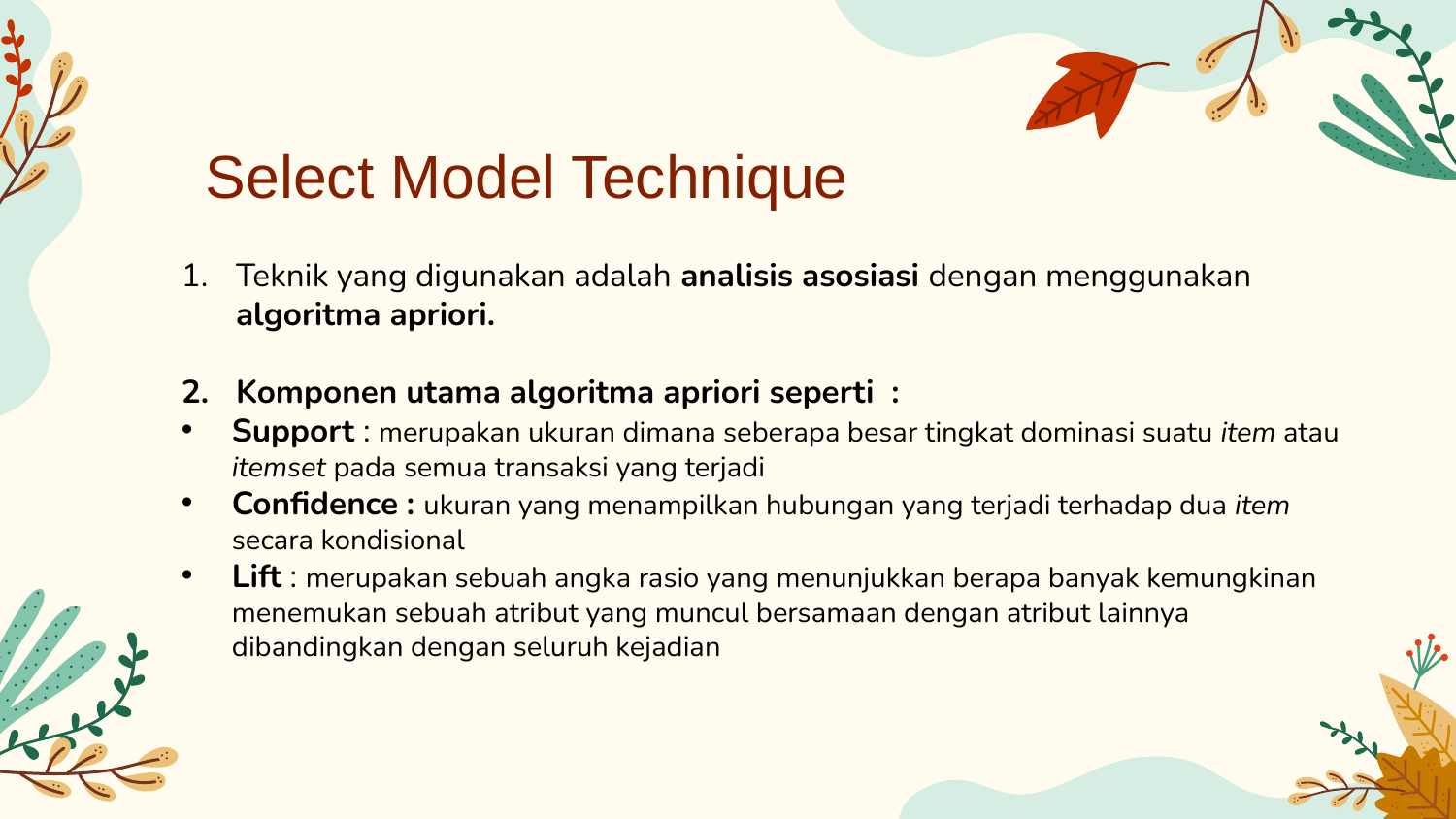

Select Model Technique
Teknik yang digunakan adalah analisis asosiasi dengan menggunakan algoritma apriori.

Komponen utama algoritma apriori seperti  :
Support : merupakan ukuran dimana seberapa besar tingkat dominasi suatu item atau itemset pada semua transaksi yang terjadi
Confidence : ukuran yang menampilkan hubungan yang terjadi terhadap dua item secara kondisional
Lift : merupakan sebuah angka rasio yang menunjukkan berapa banyak kemungkinan menemukan sebuah atribut yang muncul bersamaan dengan atribut lainnya dibandingkan dengan seluruh kejadian